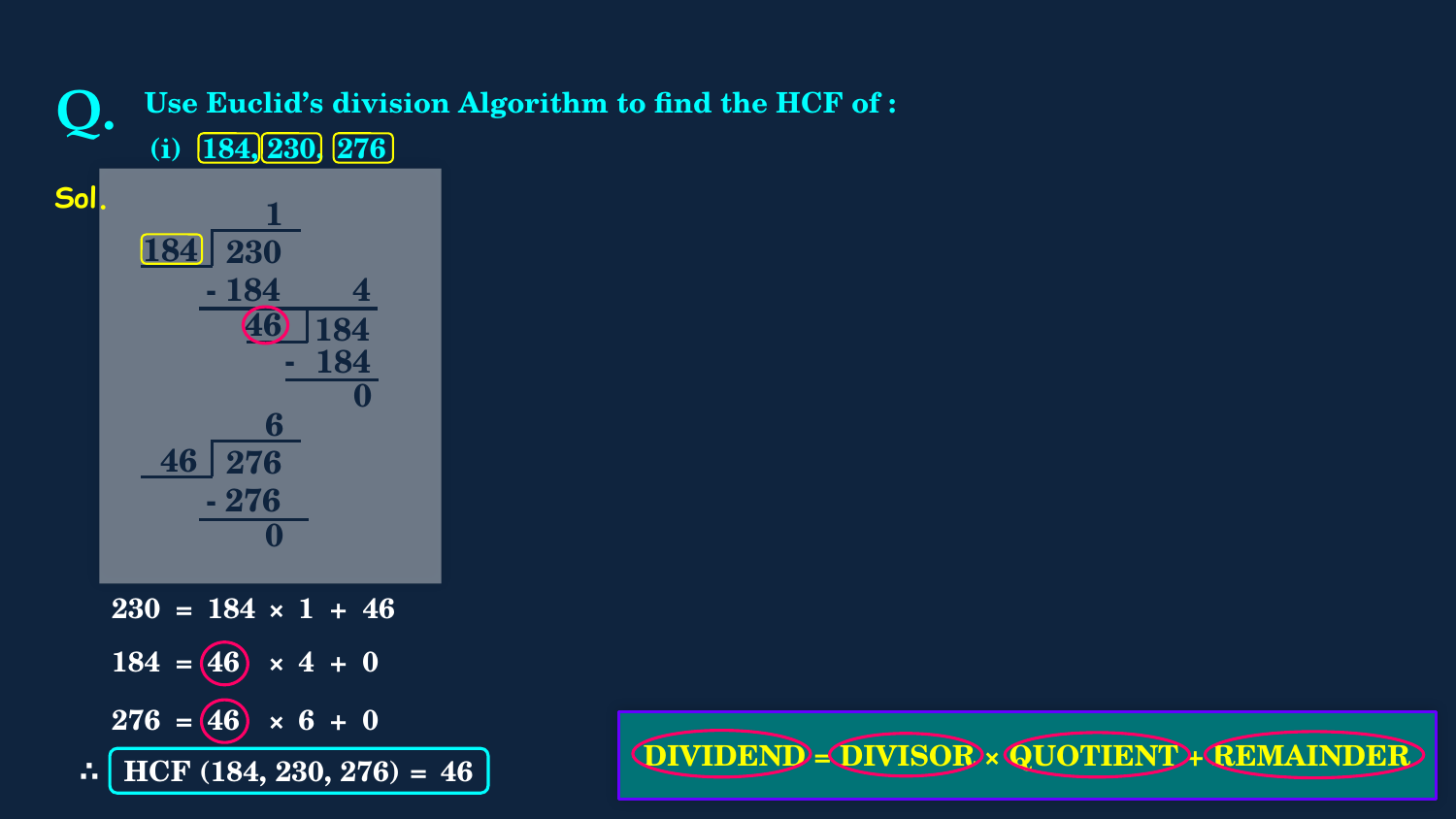

Q.
Use Euclid’s division Algorithm to find the HCF of :
(i)
184,
230,
276

Sol.
1
184
230

-
184
4
46
184

-
184
0
6
46
276
-
276
0
230
=
184
×
1
+
46
184
=
46
×
4
+
0

276
=
46
×
6
+
0

DIVIDEND = DIVISOR × QUOTIENT + REMAINDER

∴
HCF (184, 230, 276)
=
46